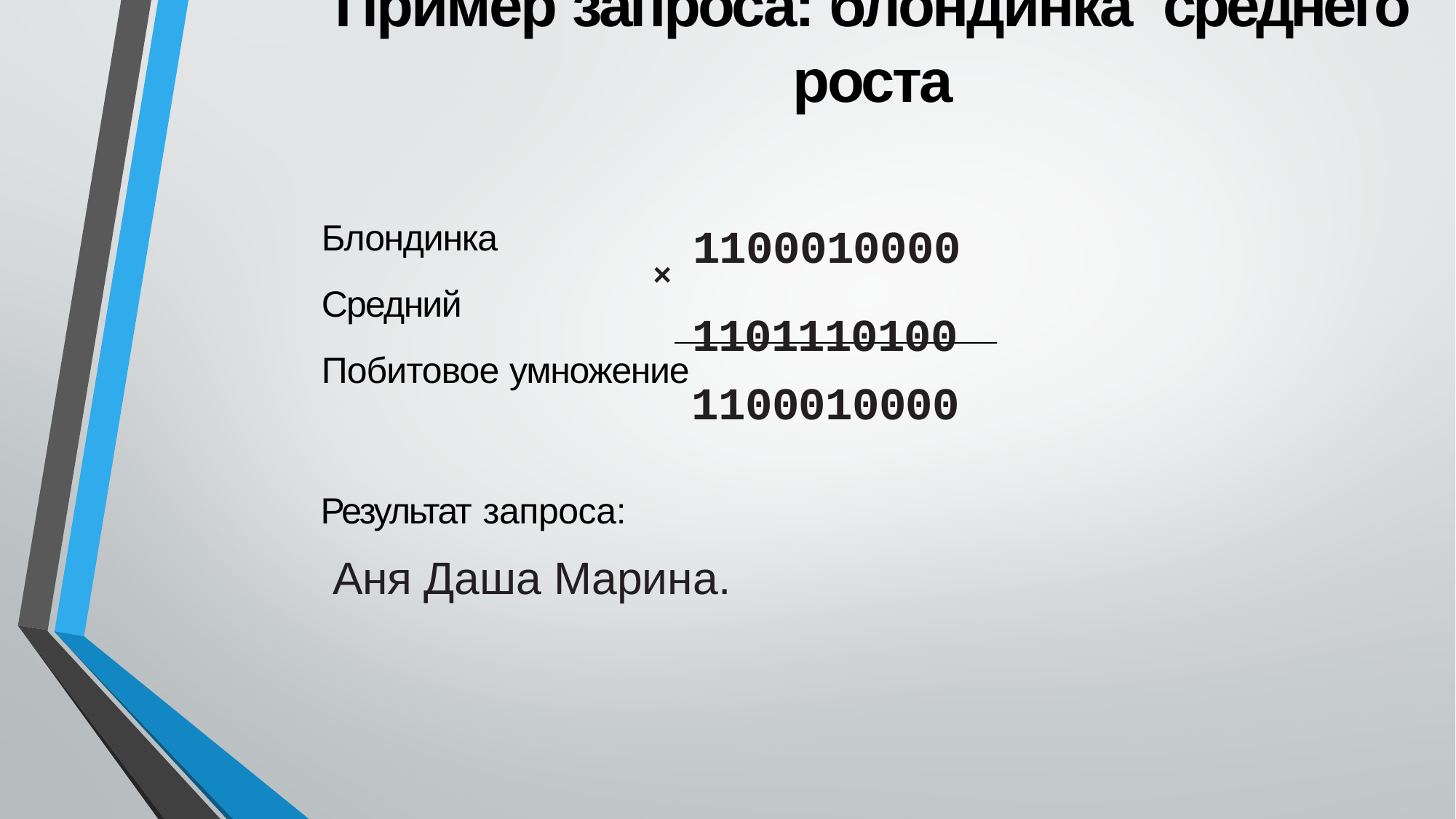

Пример запроса: блондинка  среднего роста
×	1100010000
1101110100
1100010000
Блондинка
Средний
Побитовое умножение

Результат запроса:
Аня Даша Марина.